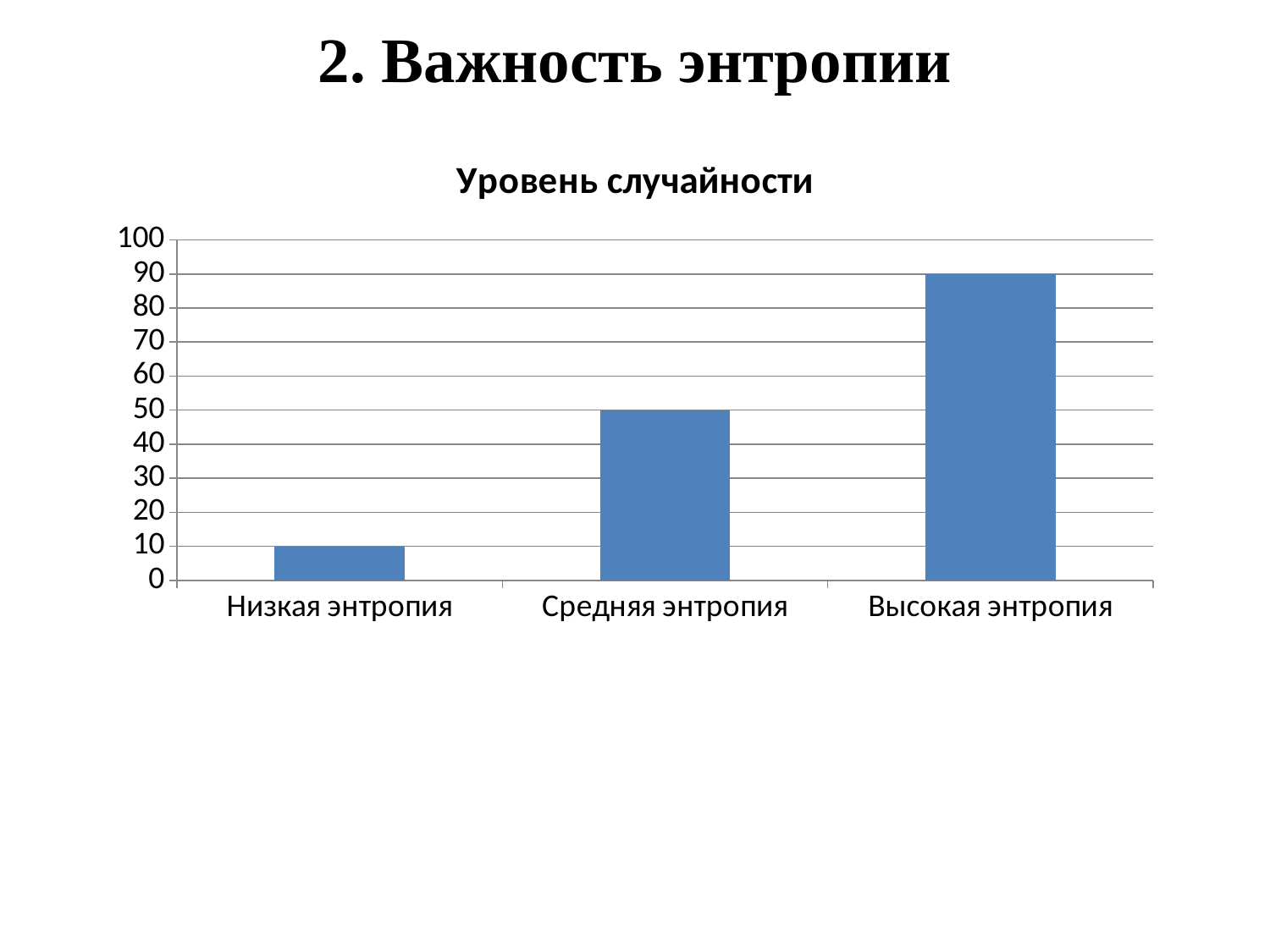

2. Важность энтропии

### Chart:

| Category | Уровень случайности |
|---|---|
| Низкая энтропия | 10.0 |
| Средняя энтропия | 50.0 |
| Высокая энтропия | 90.0 |